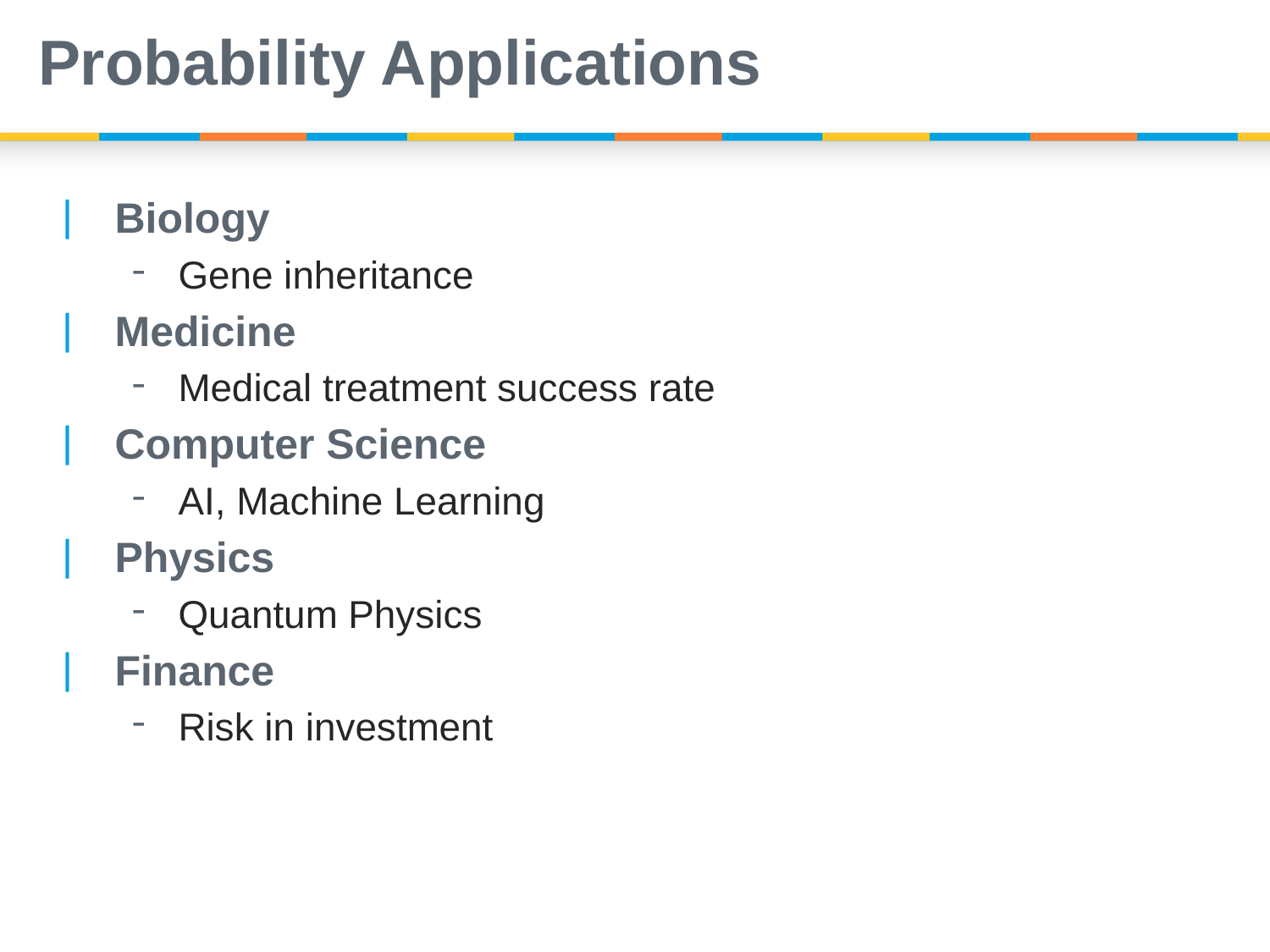

# Probability Applications
Biology
Gene inheritance
Medicine
Medical treatment success rate
Computer Science
AI, Machine Learning
Physics
Quantum Physics
Finance
Risk in investment